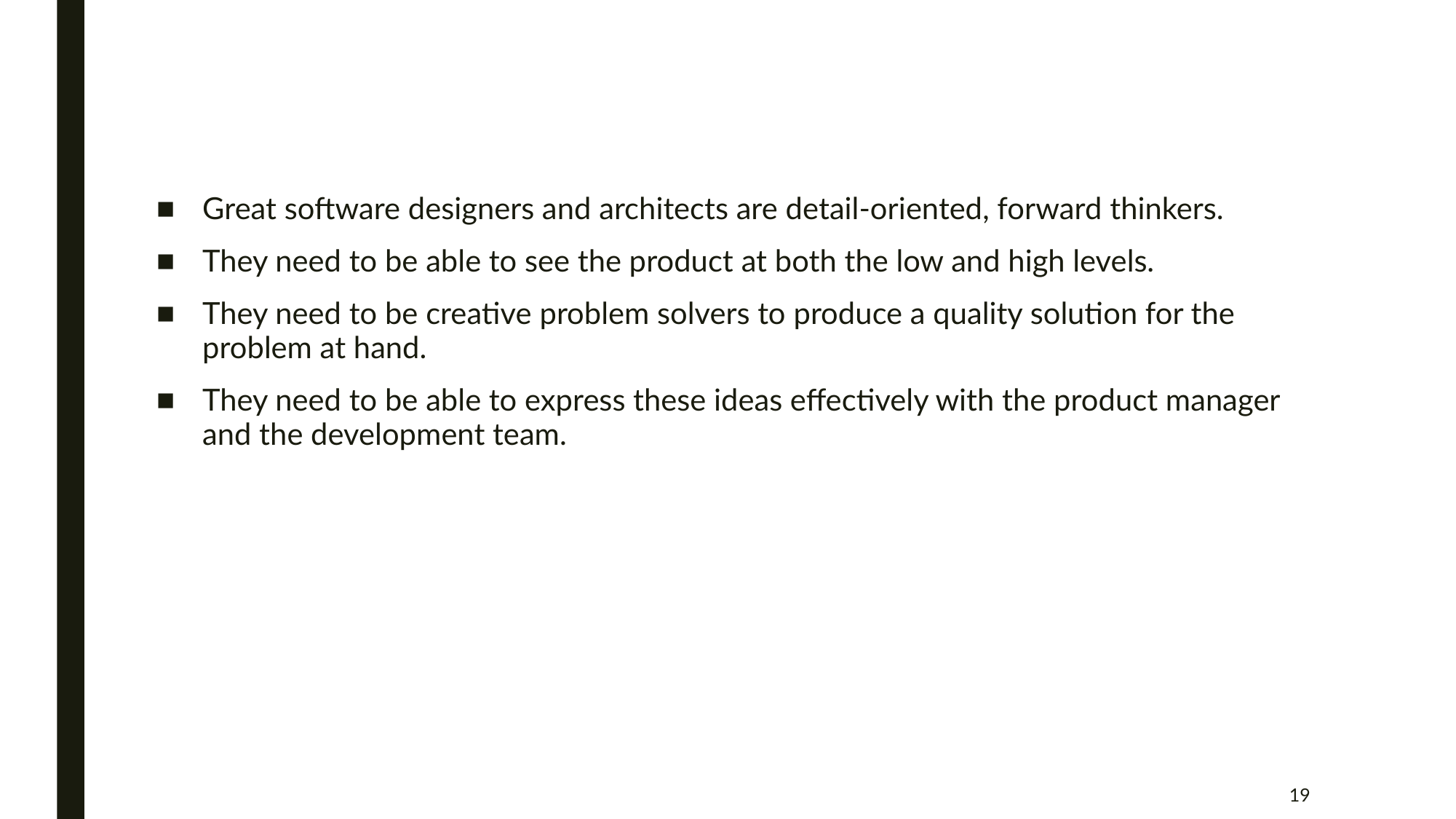

Great software designers and architects are detail-oriented, forward thinkers.
They need to be able to see the product at both the low and high levels.
They need to be creative problem solvers to produce a quality solution for the problem at hand.
They need to be able to express these ideas effectively with the product manager and the development team.
19